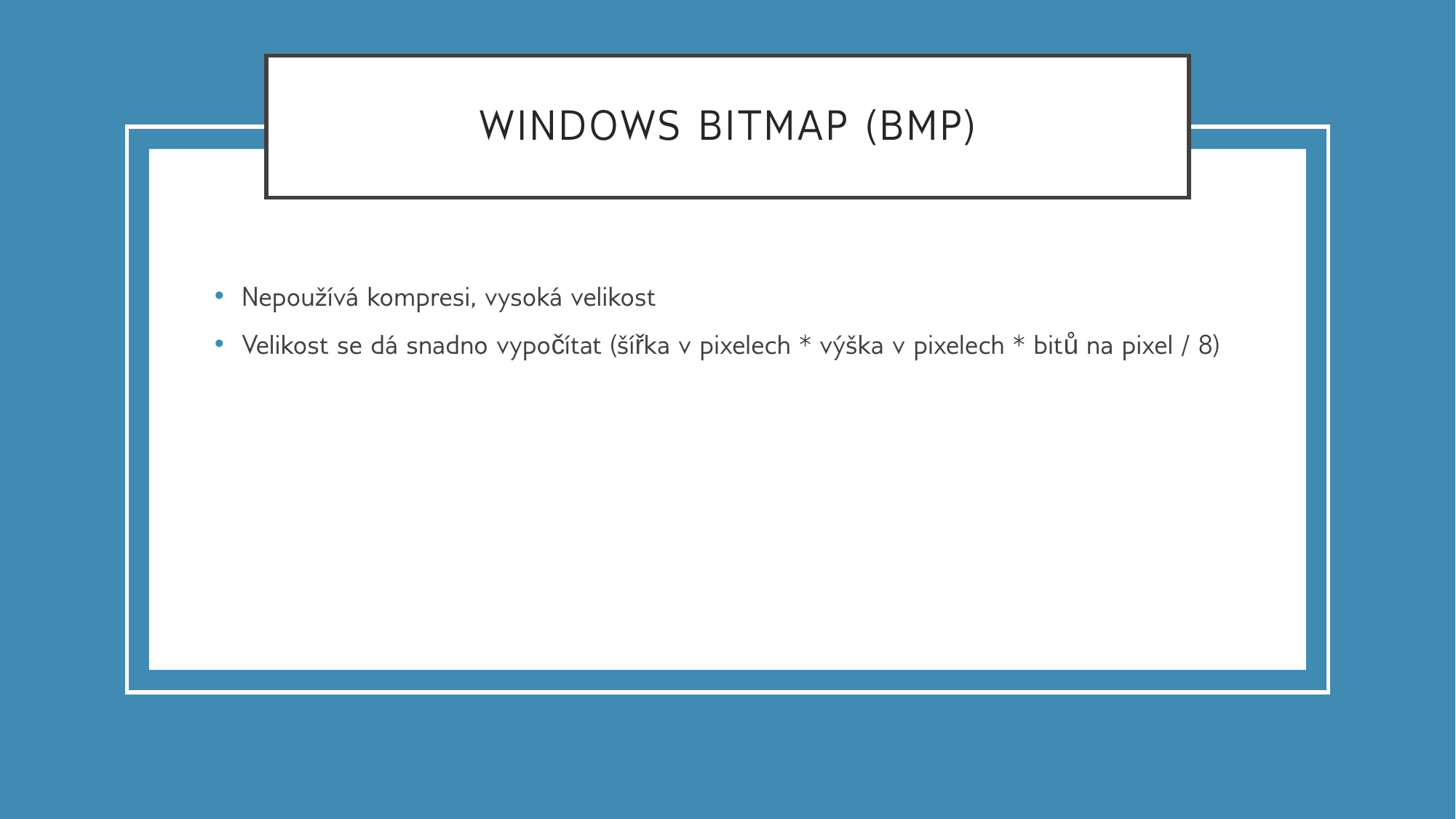

# Windows Bitmap (BMP)

Nepoužívá kompresi, vysoká velikost
Velikost se dá snadno vypočítat (šířka v pixelech * výška v pixelech * bitů na pixel / 8)